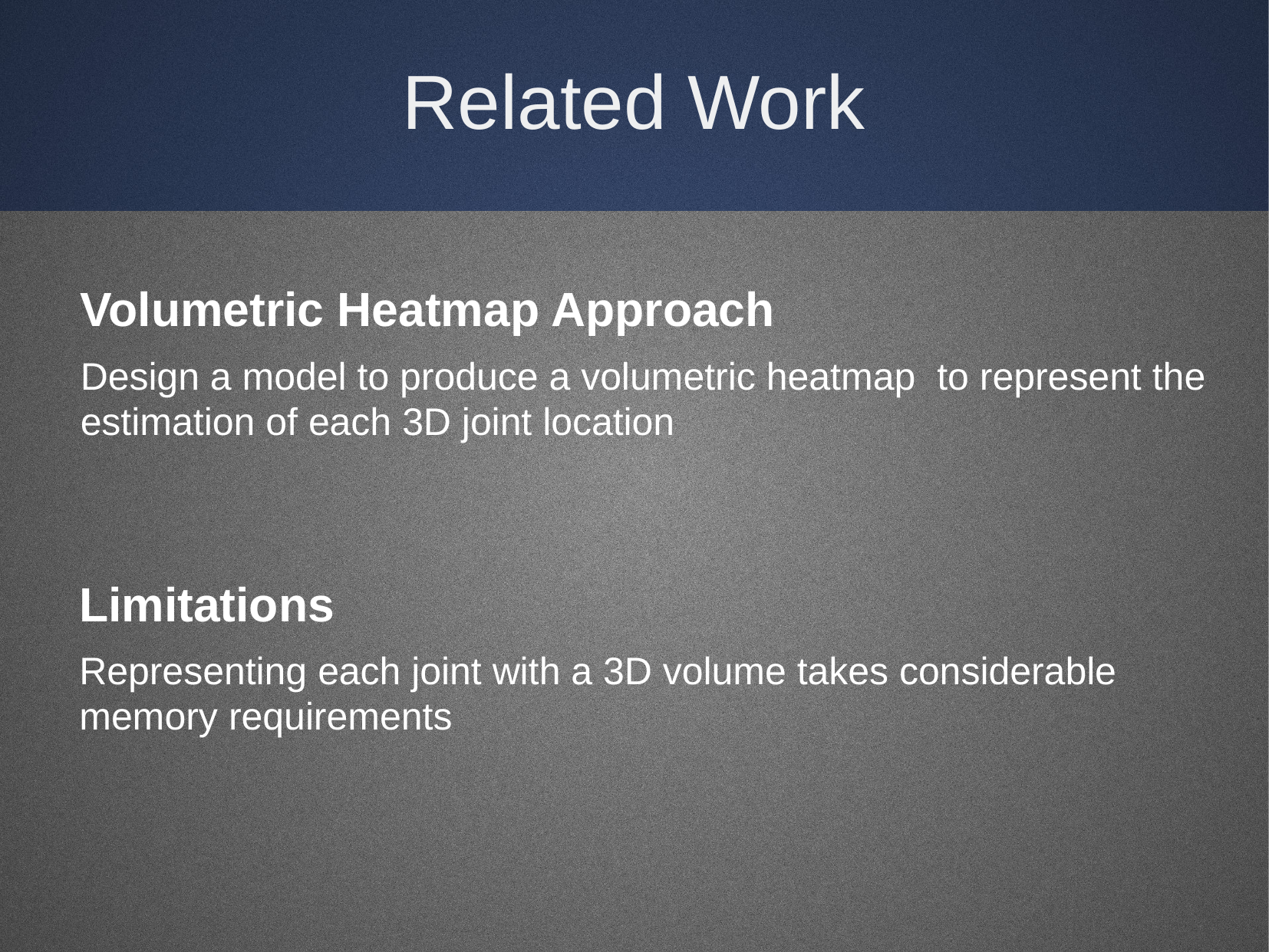

Related Work
Volumetric Heatmap Approach
Design a model to produce a volumetric heatmap  to represent the estimation of each 3D joint location
Limitations
Representing each joint with a 3D volume takes considerable memory requirements